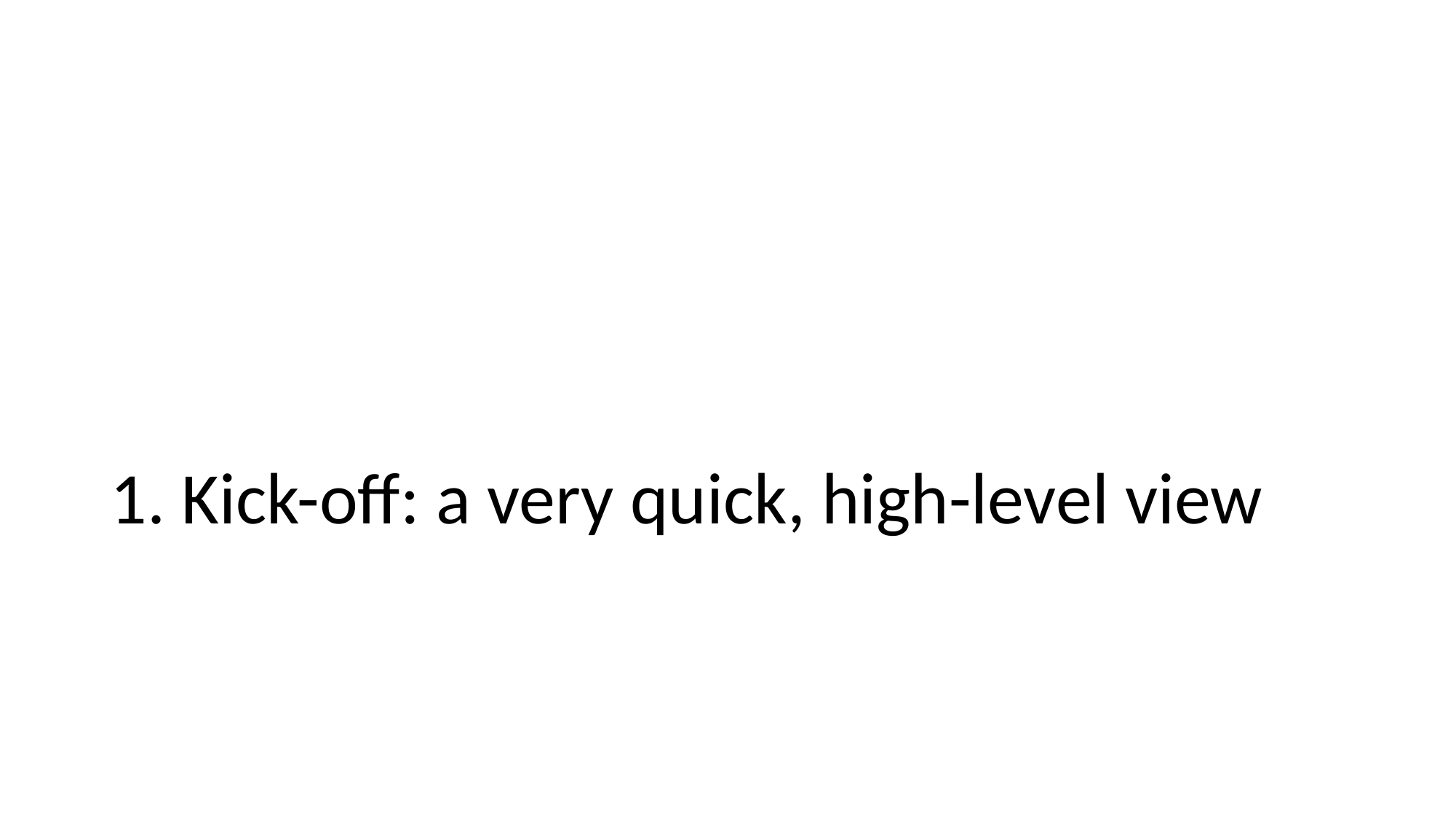

# 1. Kick-off: a very quick, high-level view